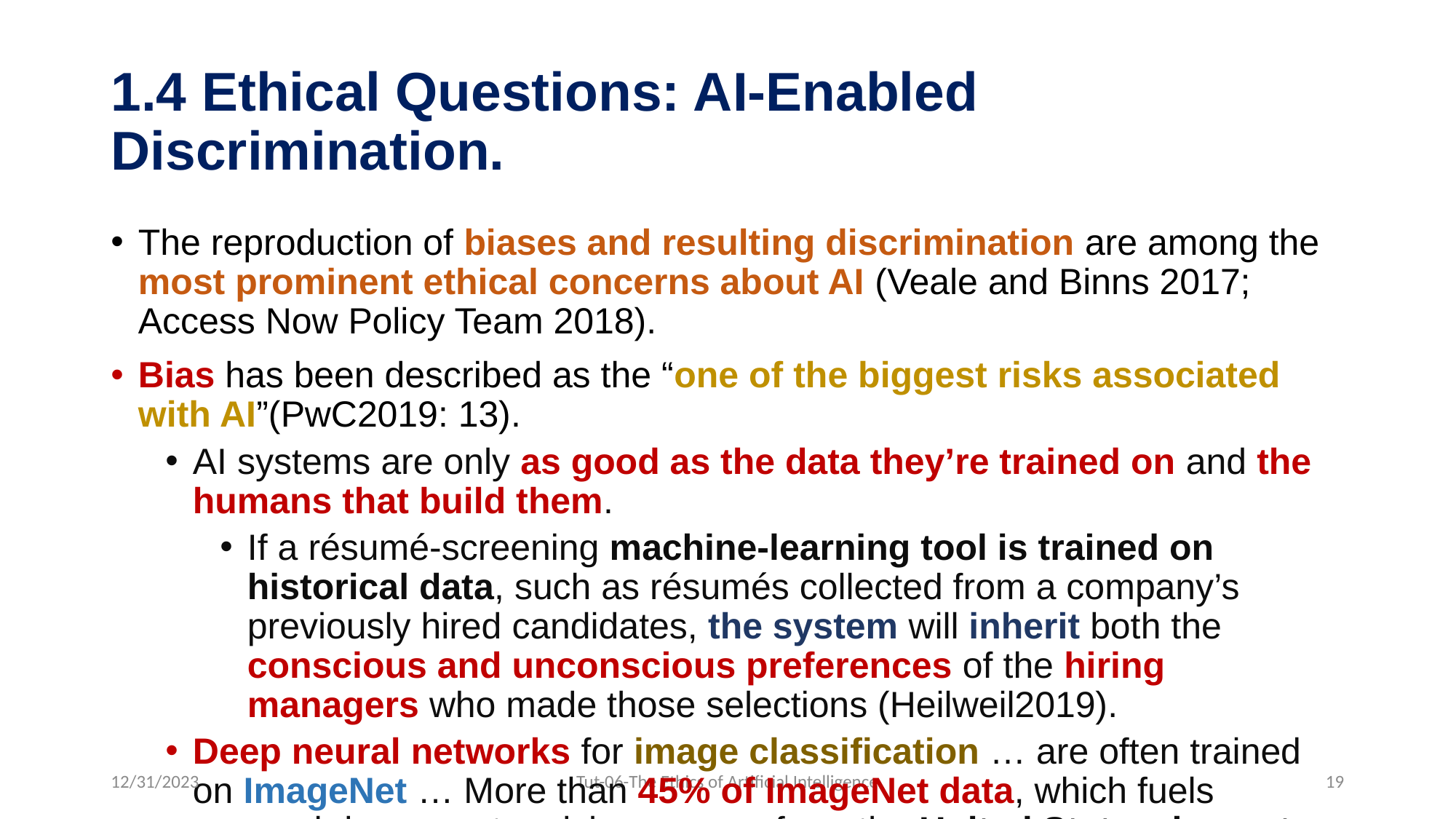

# 1.4 Ethical Questions: AI-Enabled Discrimination.
The reproduction of biases and resulting discrimination are among the most prominent ethical concerns about AI (Veale and Binns 2017; Access Now Policy Team 2018).
Bias has been described as the “one of the biggest risks associated with AI”(PwC2019: 13).
AI systems are only as good as the data they’re trained on and the humans that build them.
If a résumé-screening machine-learning tool is trained on historical data, such as résumés collected from a company’s previously hired candidates, the system will inherit both the conscious and unconscious preferences of the hiring managers who made those selections (Heilweil2019).
Deep neural networks for image classiﬁcation … are often trained on ImageNet … More than 45% of ImageNet data, which fuels research in computer vision, comes from the United States, home to only 4% of the world’s population.
12/31/2023
Tut-06-The Ethics of Artificial Intelligence
19